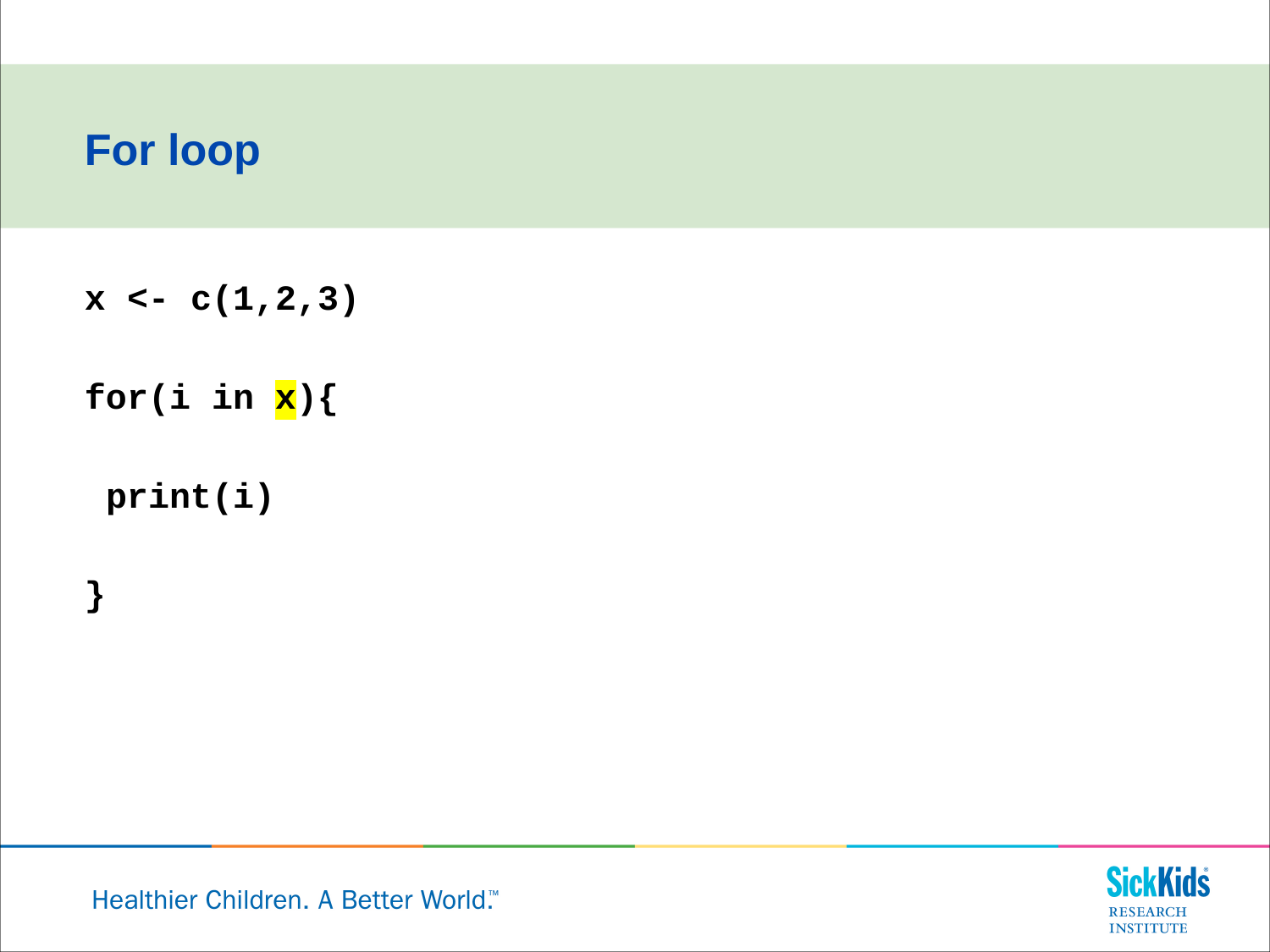

For loop

x <- c(1,2,3)
for(i in x){
 print(i)
}